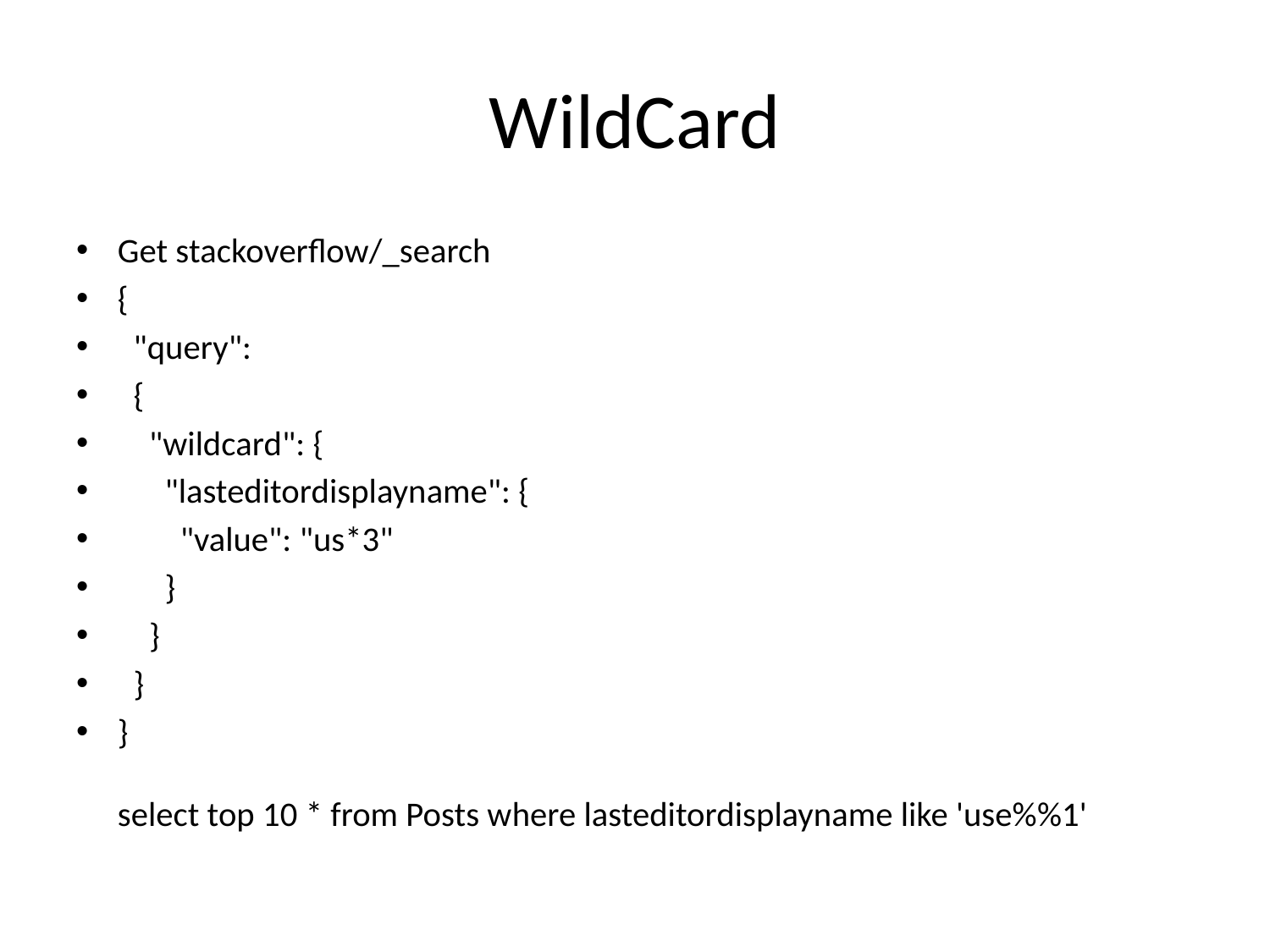

# WildCard
Get stackoverflow/_search
{
  "query":
  {
    "wildcard": {
      "lasteditordisplayname": {
        "value": "us*3"
      }
    }
  }
}
select top 10 * from Posts where lasteditordisplayname like 'use%%1'